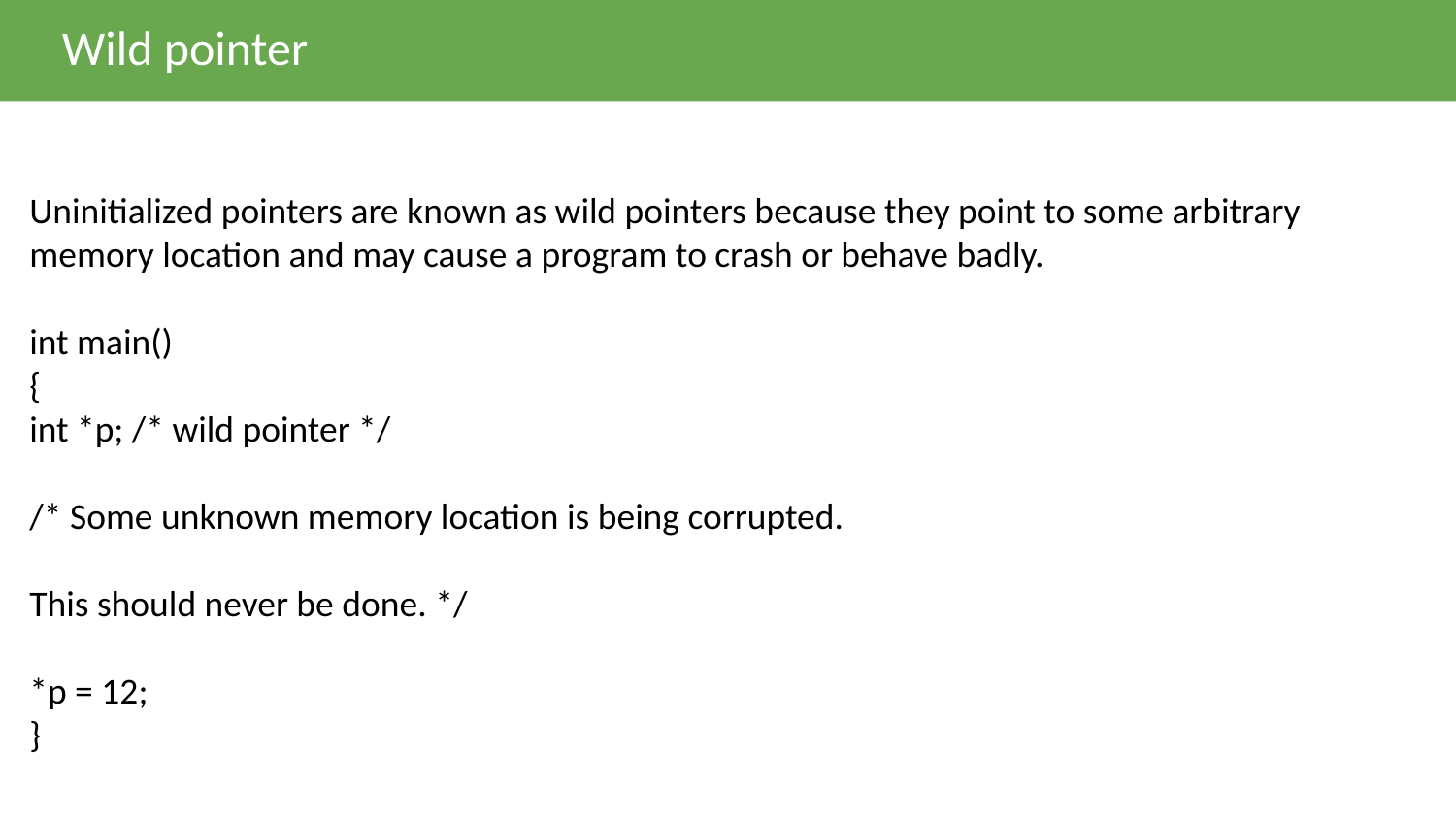

Wild pointer

Uninitialized pointers are known as wild pointers because they point to some arbitrary memory location and may cause a program to crash or behave badly.

int main()
{
int *p; /* wild pointer */

/* Some unknown memory location is being corrupted.

This should never be done. */

*p = 12;
}